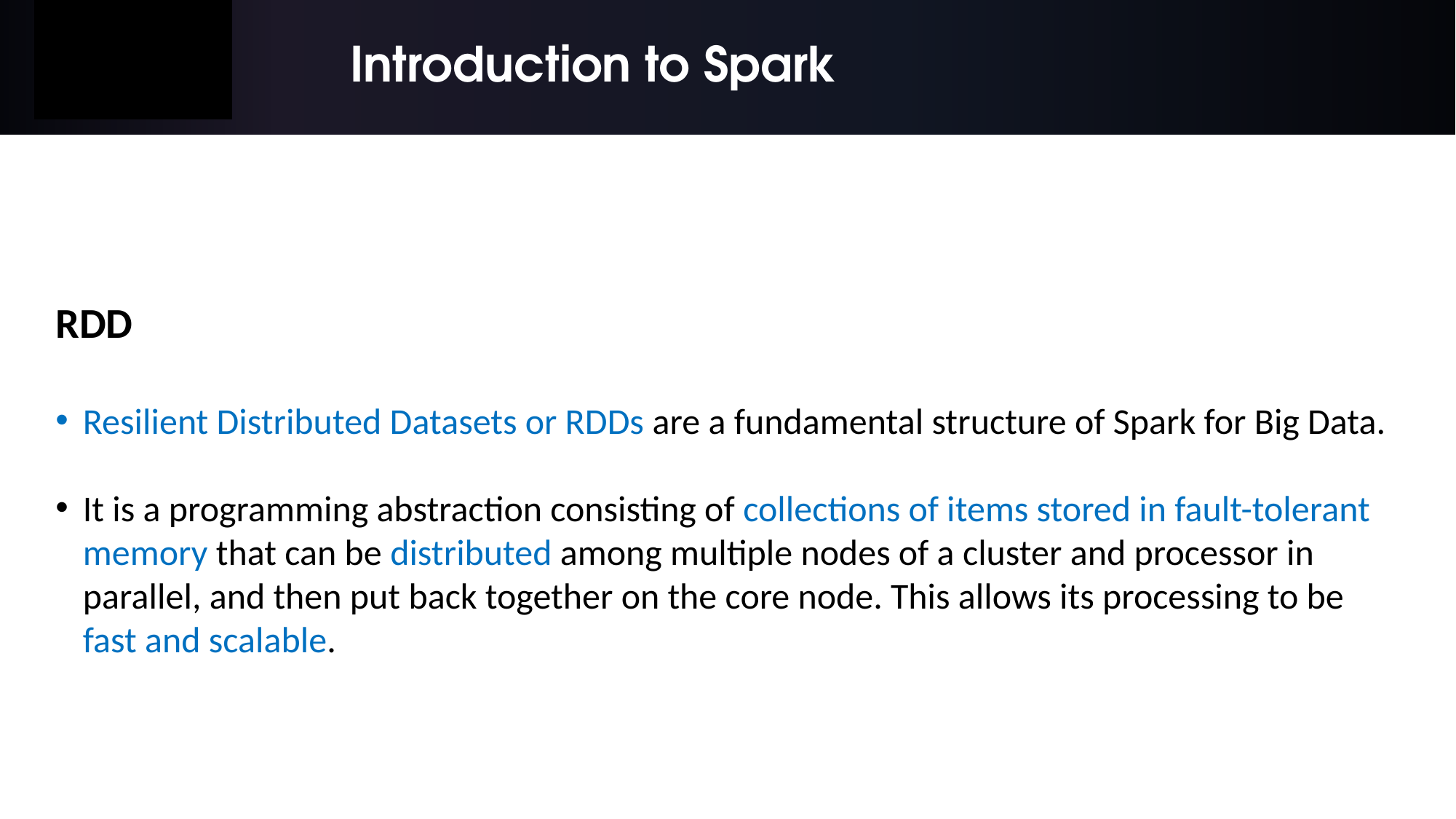

# Introduction to Spark
RDD

Resilient Distributed Datasets or RDDs are a fundamental structure of Spark for Big Data.

It is a programming abstraction consisting of collections of items stored in fault-tolerant memory that can be distributed among multiple nodes of a cluster and processor in parallel, and then put back together on the core node. This allows its processing to be fast and scalable.